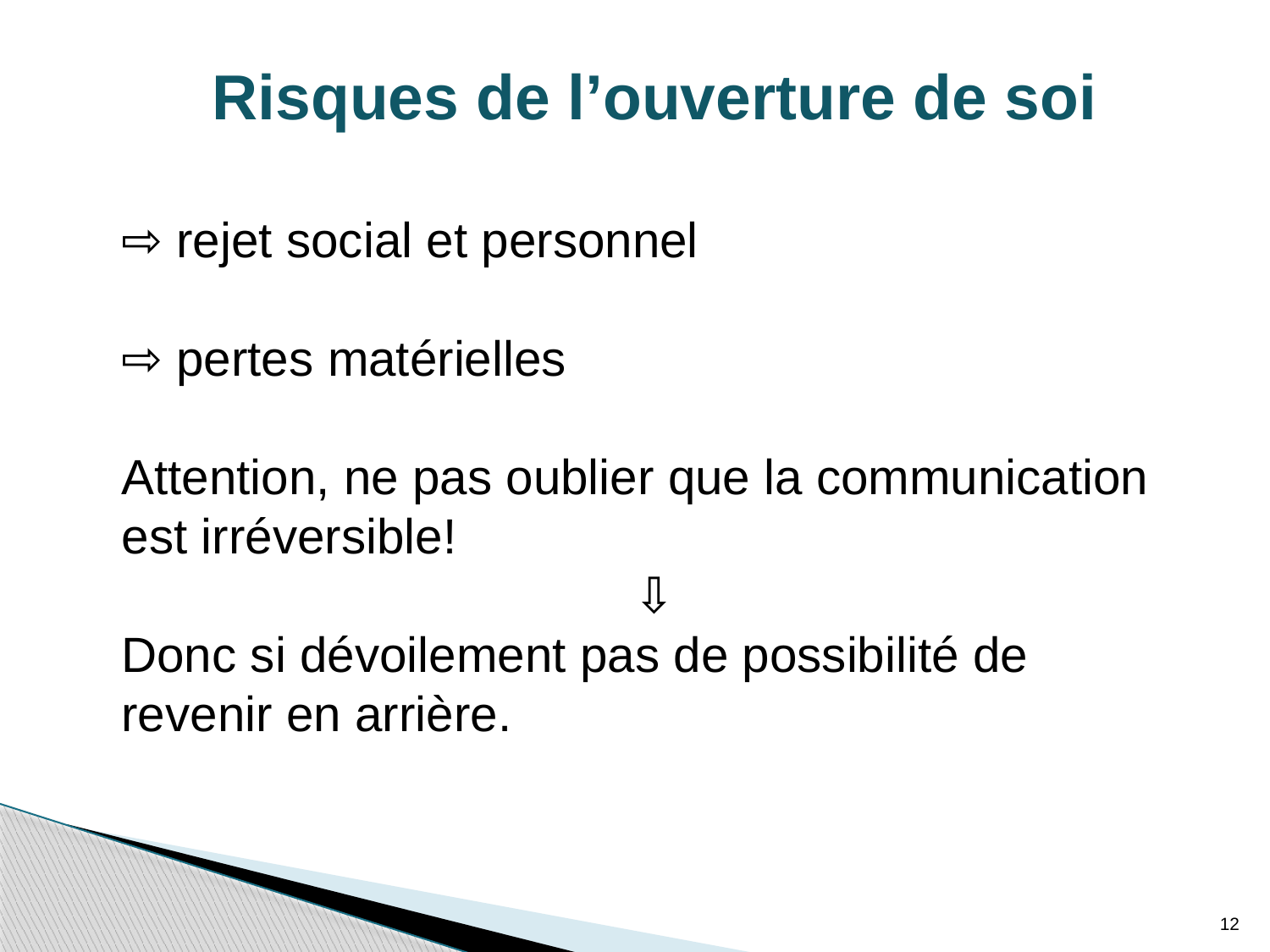

Risques de l’ouverture de soi

⇨ rejet social et personnel

⇨ pertes matérielles

Attention, ne pas oublier que la communication est irréversible!
⇩
Donc si dévoilement pas de possibilité de revenir en arrière.

12